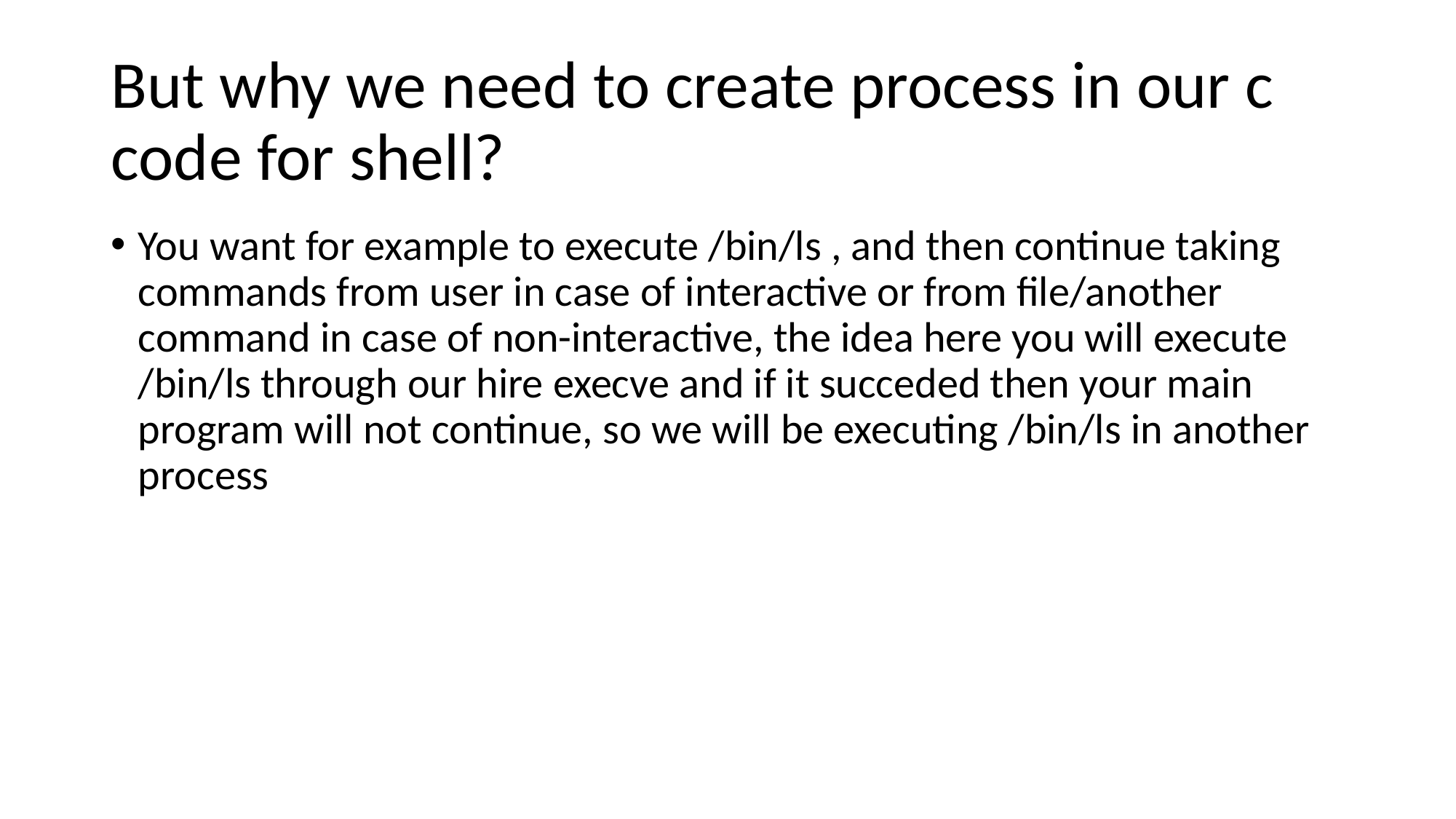

# But why we need to create process in our c code for shell?
You want for example to execute /bin/ls , and then continue taking commands from user in case of interactive or from file/another command in case of non-interactive, the idea here you will execute /bin/ls through our hire execve and if it succeded then your main program will not continue, so we will be executing /bin/ls in another process